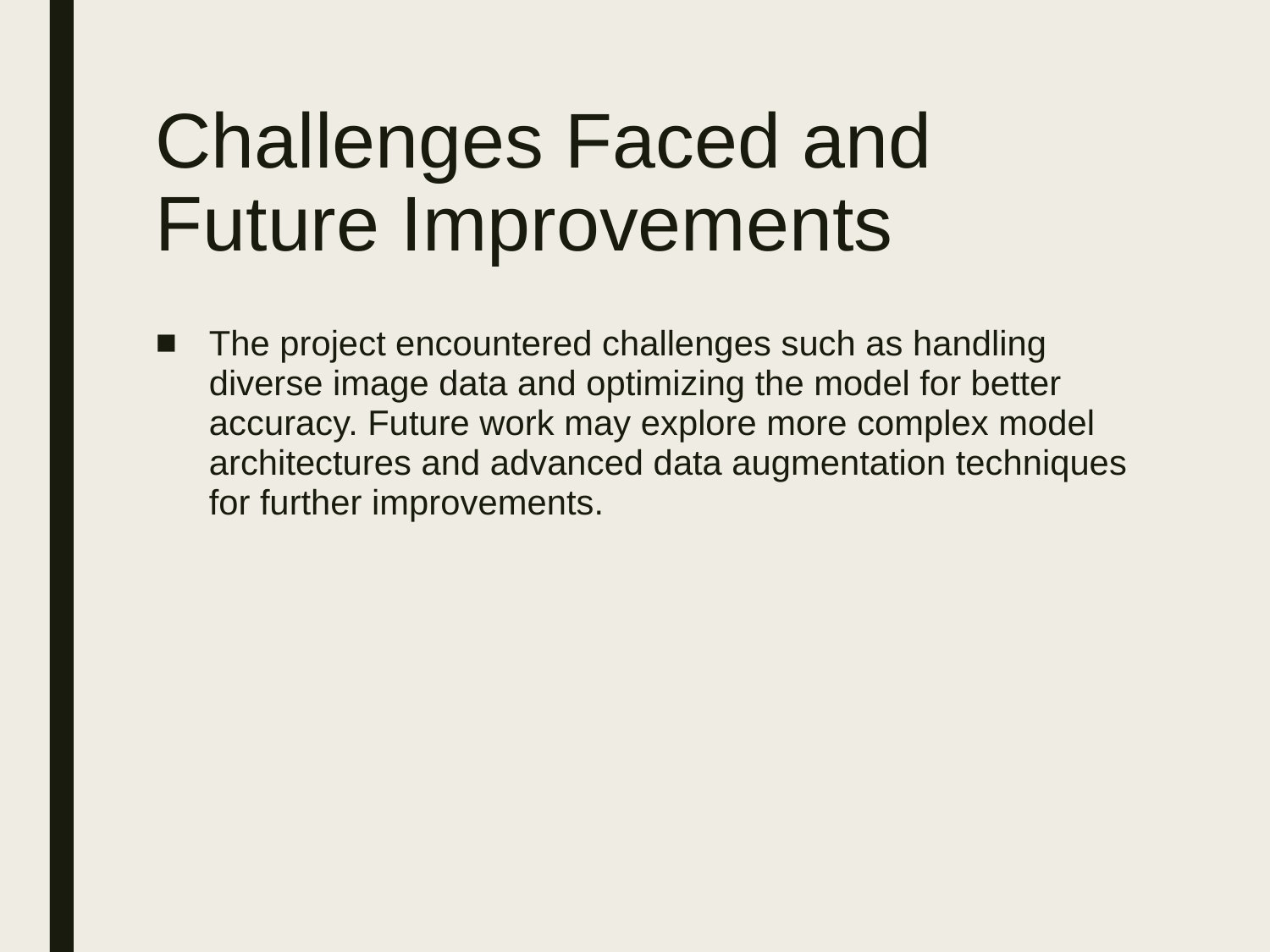

# Challenges Faced and Future Improvements
The project encountered challenges such as handling diverse image data and optimizing the model for better accuracy. Future work may explore more complex model architectures and advanced data augmentation techniques for further improvements.